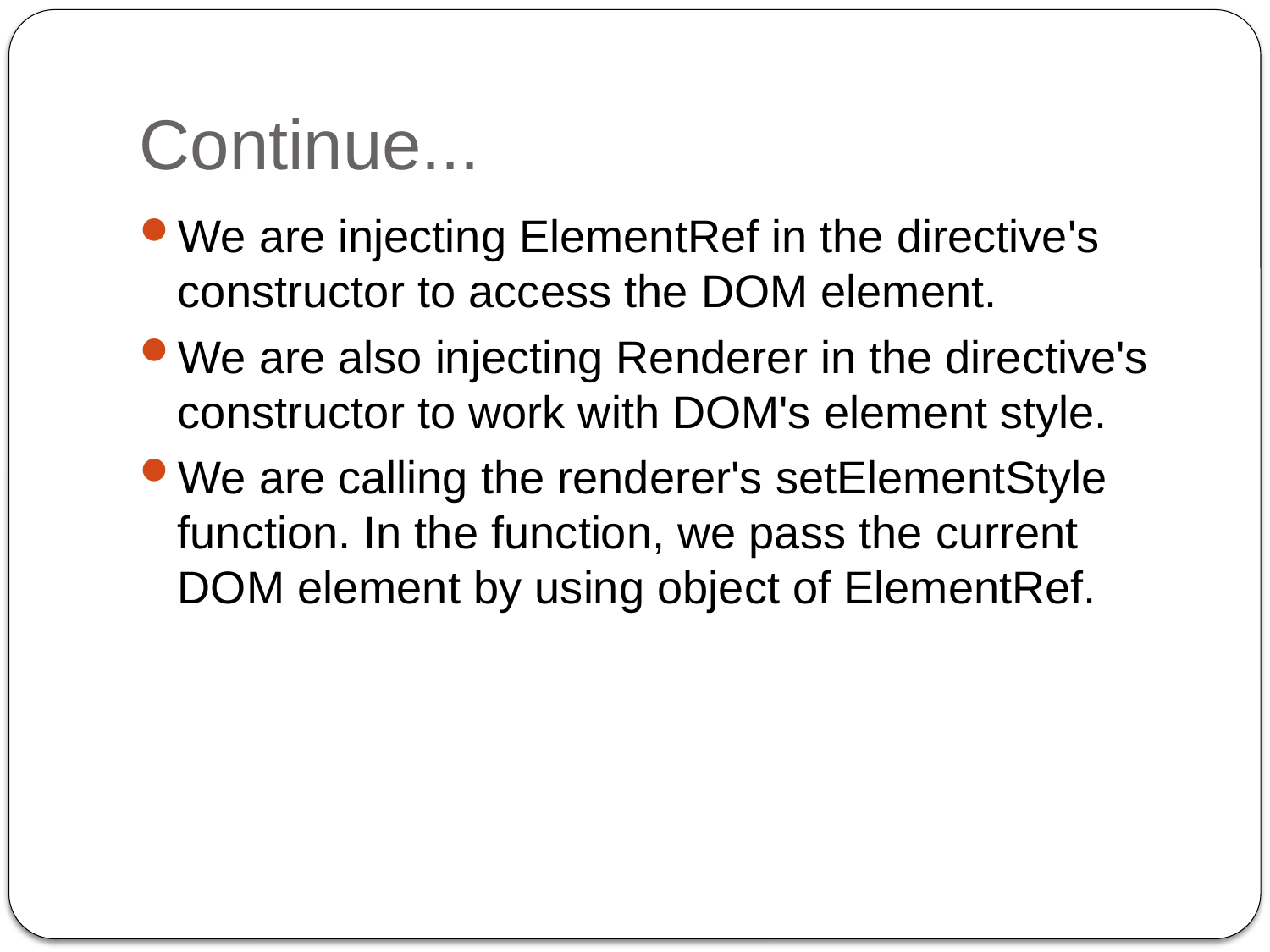

# Continue...
We are injecting ElementRef in the directive's constructor to access the DOM element.
We are also injecting Renderer in the directive's constructor to work with DOM's element style.
We are calling the renderer's setElementStyle function. In the function, we pass the current DOM element by using object of ElementRef.